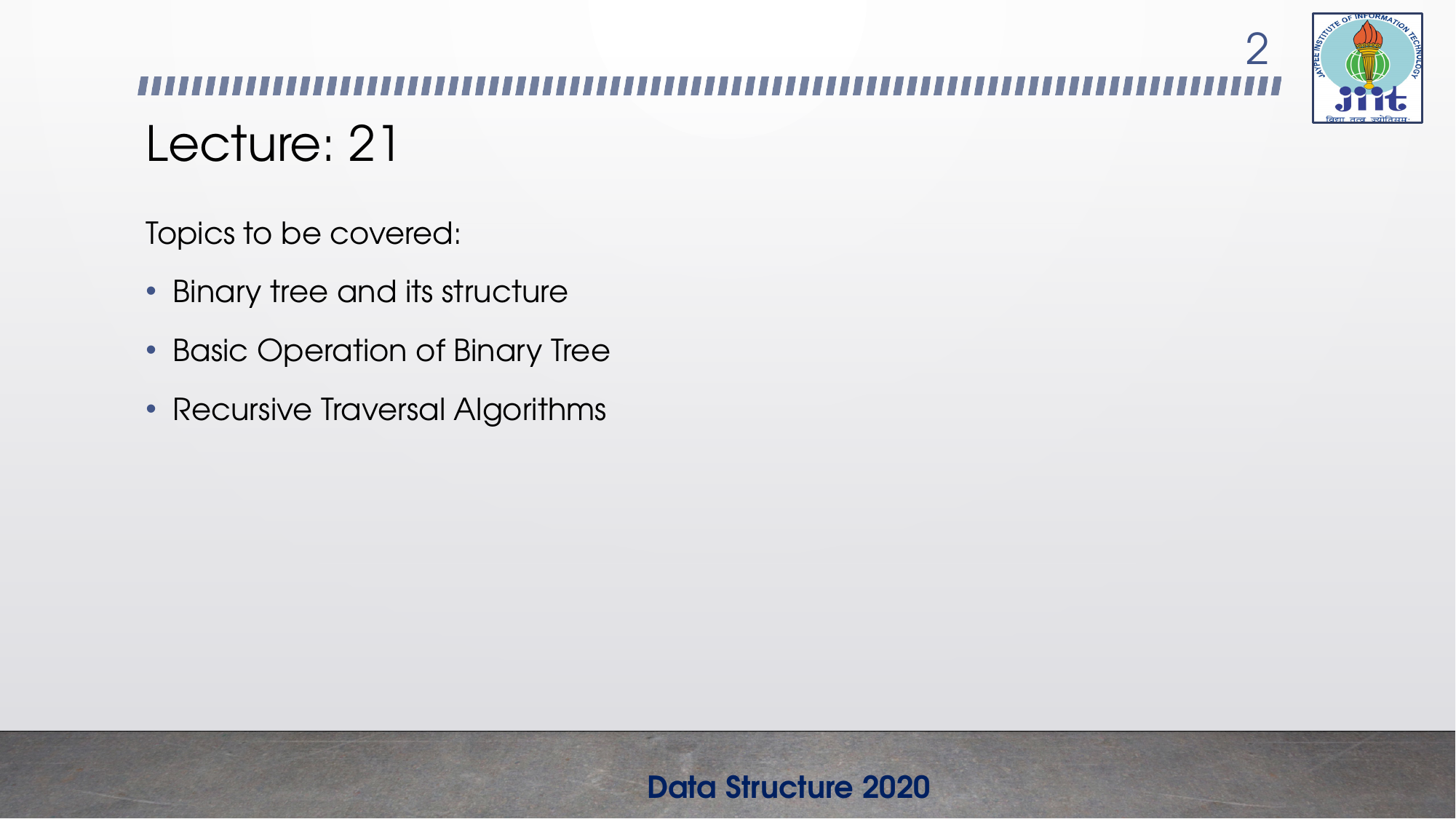

2
# Lecture: 21
Topics to be covered:
Binary tree and its structure
Basic Operation of Binary Tree
Recursive Traversal Algorithms